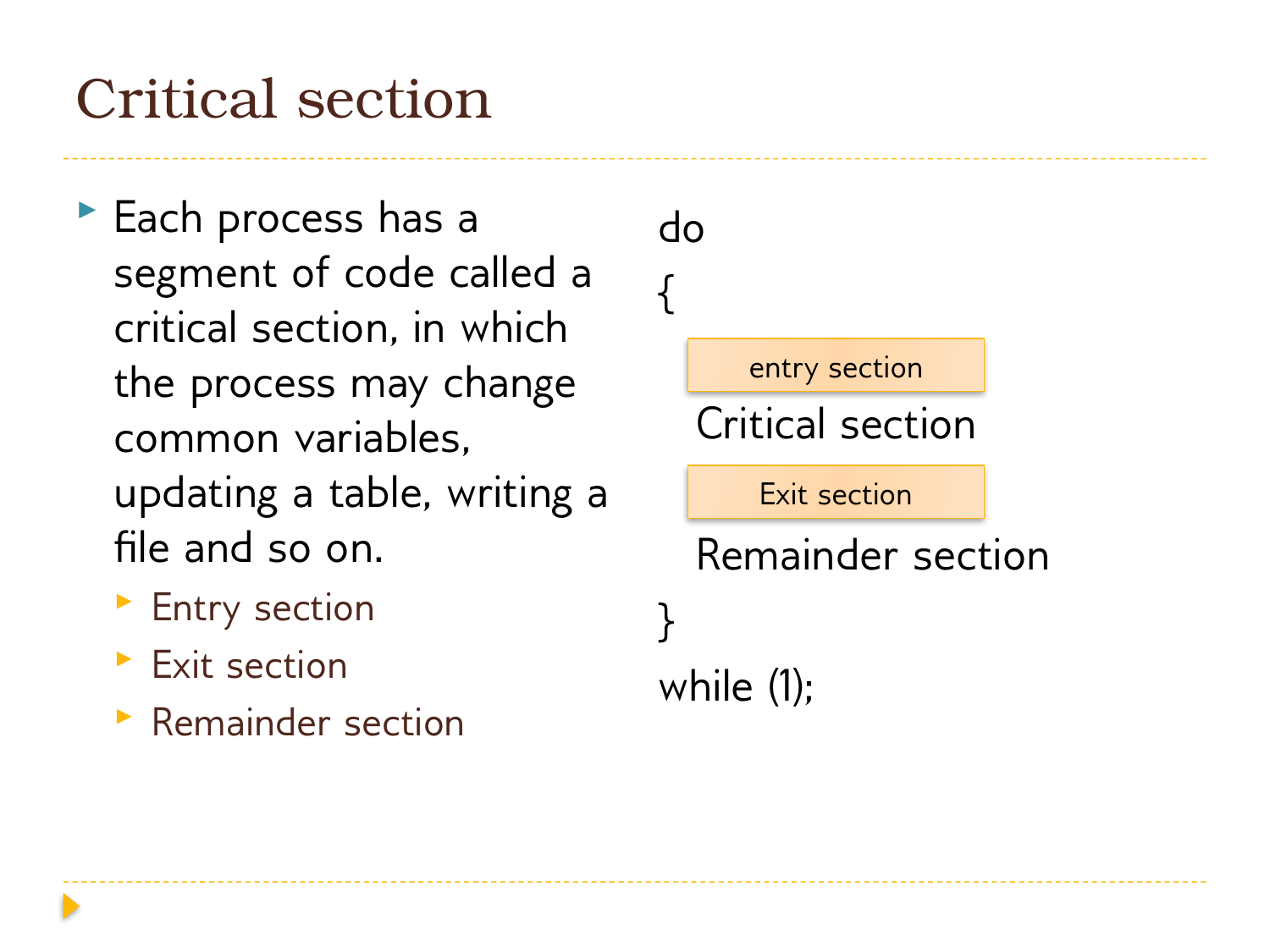

# Critical section
Each process has a segment of code called a critical section, in which the process may change common variables, updating a table, writing a file and so on.
Entry section
Exit section
Remainder section
do
{

	Critical section

	Remainder section
}
while (1);

entry section
Exit section